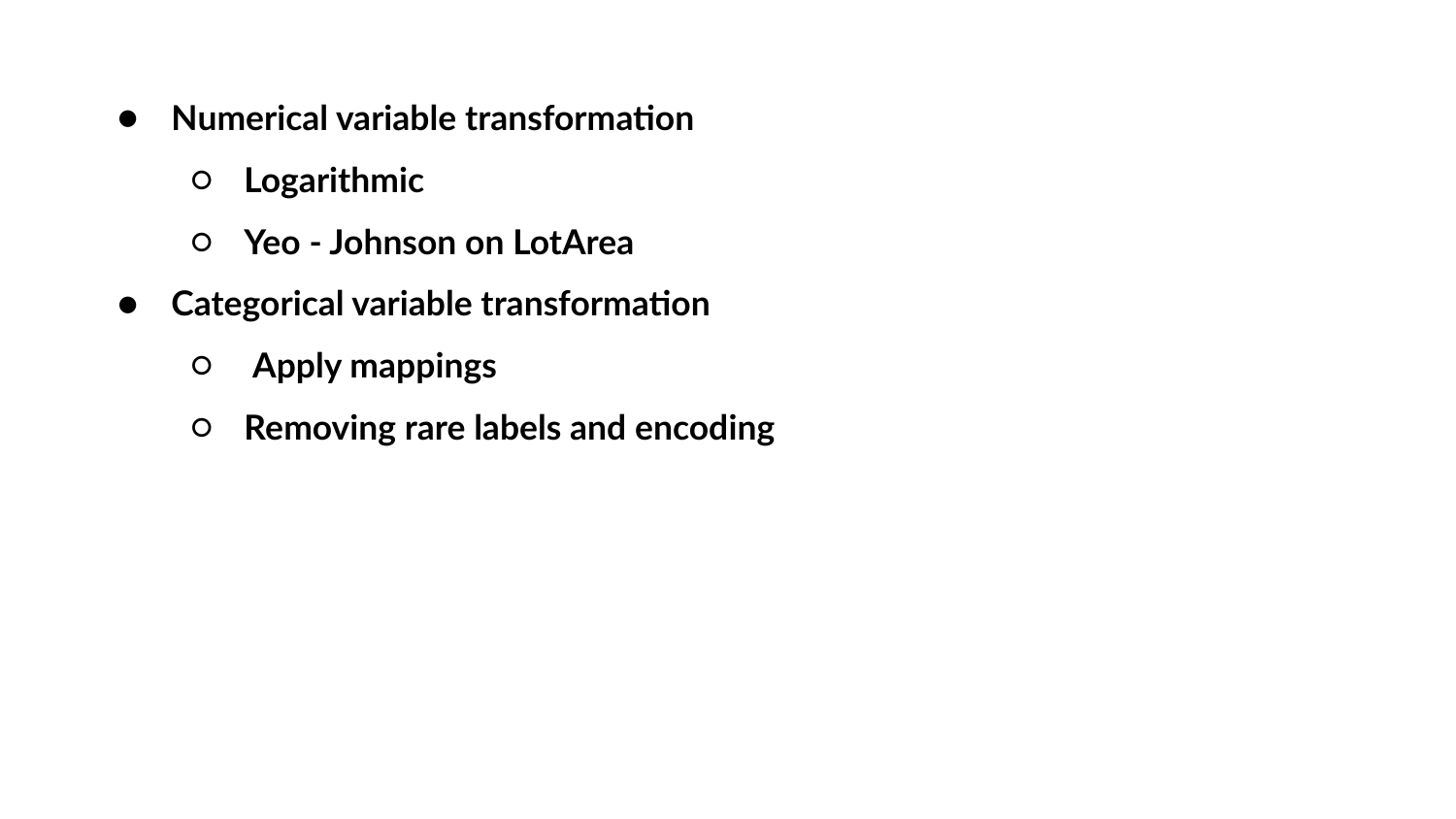

Numerical variable transformation
Logarithmic
Yeo - Johnson on LotArea
Categorical variable transformation
 Apply mappings
Removing rare labels and encoding